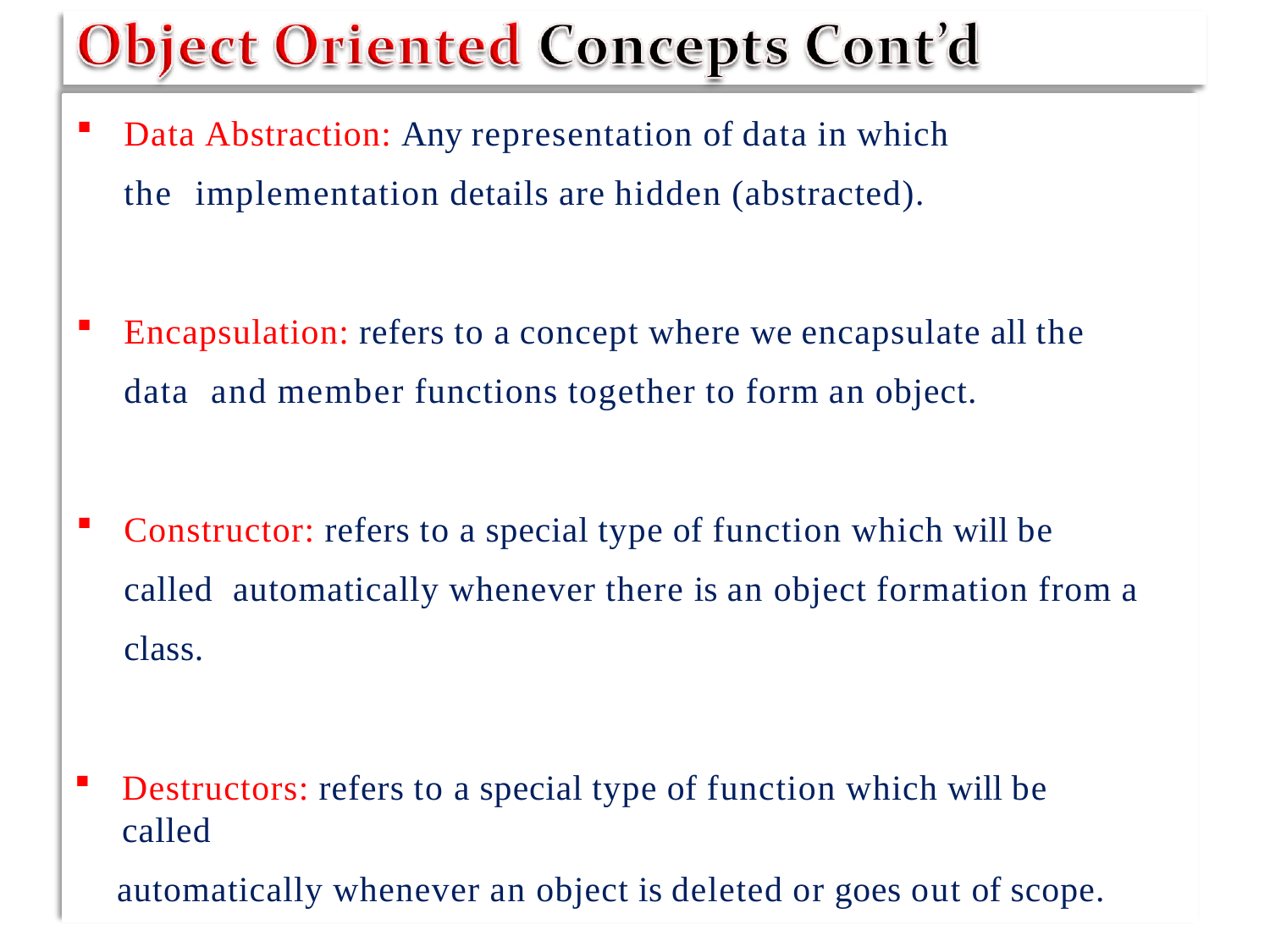

Data Abstraction: Any representation of data in which the  implementation details are hidden (abstracted).

Encapsulation: refers to a concept where we encapsulate all the data  and member functions together to form an object.

Constructor: refers to a special type of function which will be called  automatically whenever there is an object formation from a class.

Destructors: refers to a special type of function which will be called
automatically whenever an object is deleted or goes out of scope.